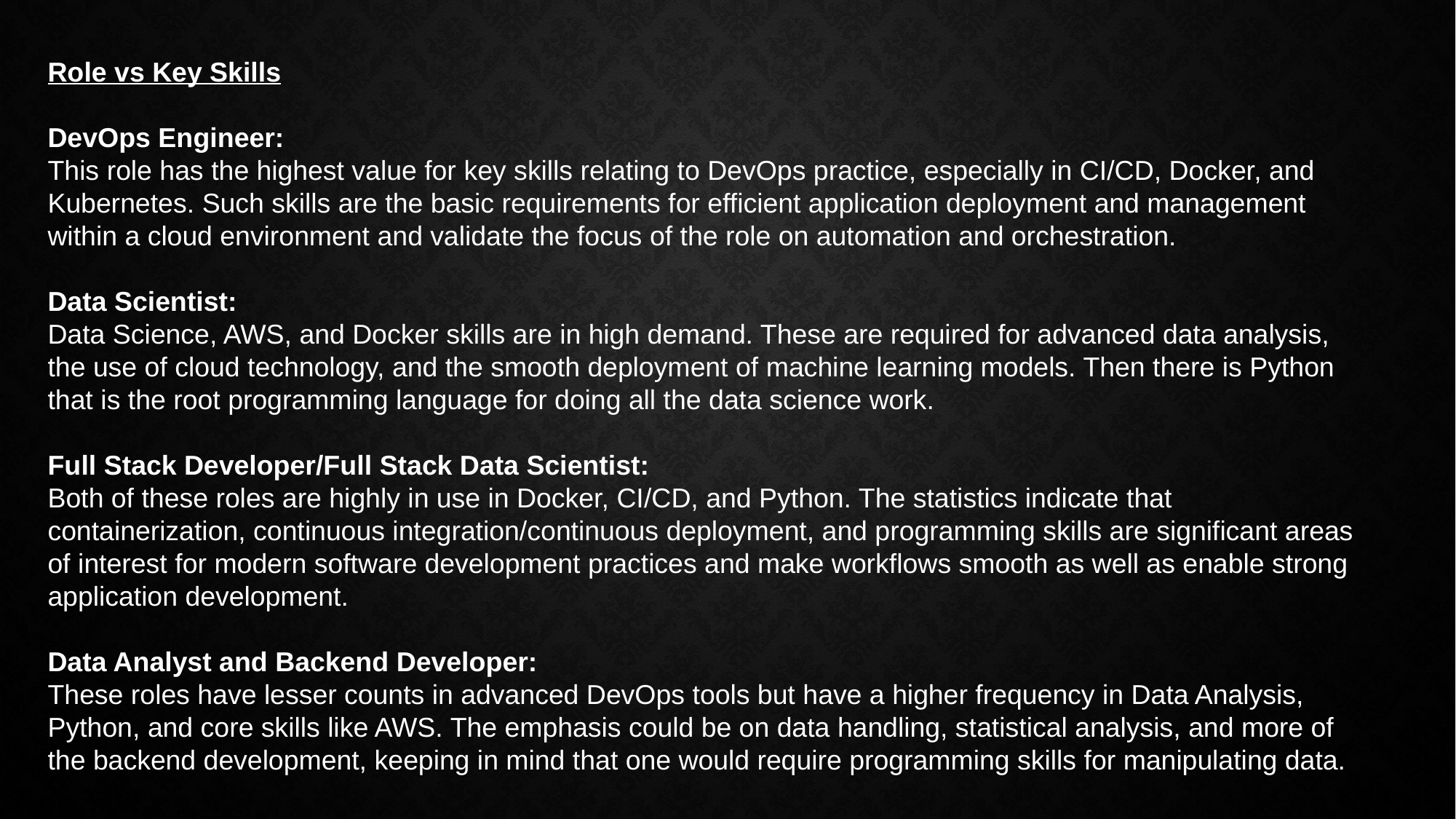

Role vs Key Skills

DevOps Engineer:
This role has the highest value for key skills relating to DevOps practice, especially in CI/CD, Docker, and Kubernetes. Such skills are the basic requirements for efficient application deployment and management within a cloud environment and validate the focus of the role on automation and orchestration.

Data Scientist:
Data Science, AWS, and Docker skills are in high demand. These are required for advanced data analysis, the use of cloud technology, and the smooth deployment of machine learning models. Then there is Python that is the root programming language for doing all the data science work.

Full Stack Developer/Full Stack Data Scientist:
Both of these roles are highly in use in Docker, CI/CD, and Python. The statistics indicate that containerization, continuous integration/continuous deployment, and programming skills are significant areas of interest for modern software development practices and make workflows smooth as well as enable strong application development.

Data Analyst and Backend Developer:
These roles have lesser counts in advanced DevOps tools but have a higher frequency in Data Analysis, Python, and core skills like AWS. The emphasis could be on data handling, statistical analysis, and more of the backend development, keeping in mind that one would require programming skills for manipulating data.